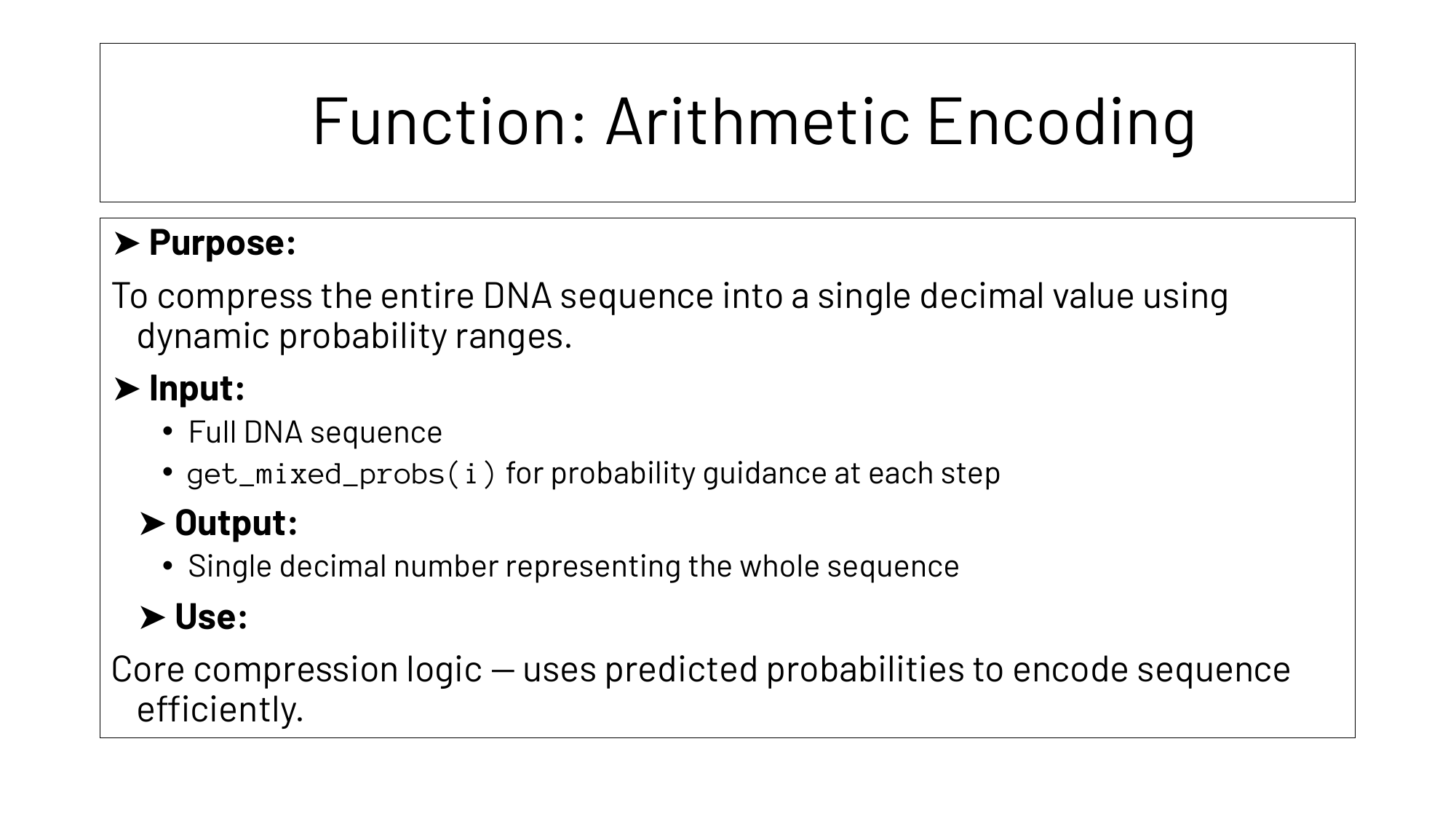

# Function: Arithmetic Encoding
➤ Purpose:
To compress the entire DNA sequence into a single decimal value using dynamic probability ranges.
➤ Input:
Full DNA sequence
get_mixed_probs(i) for probability guidance at each step
➤ Output:
Single decimal number representing the whole sequence
➤ Use:
Core compression logic — uses predicted probabilities to encode sequence efficiently.